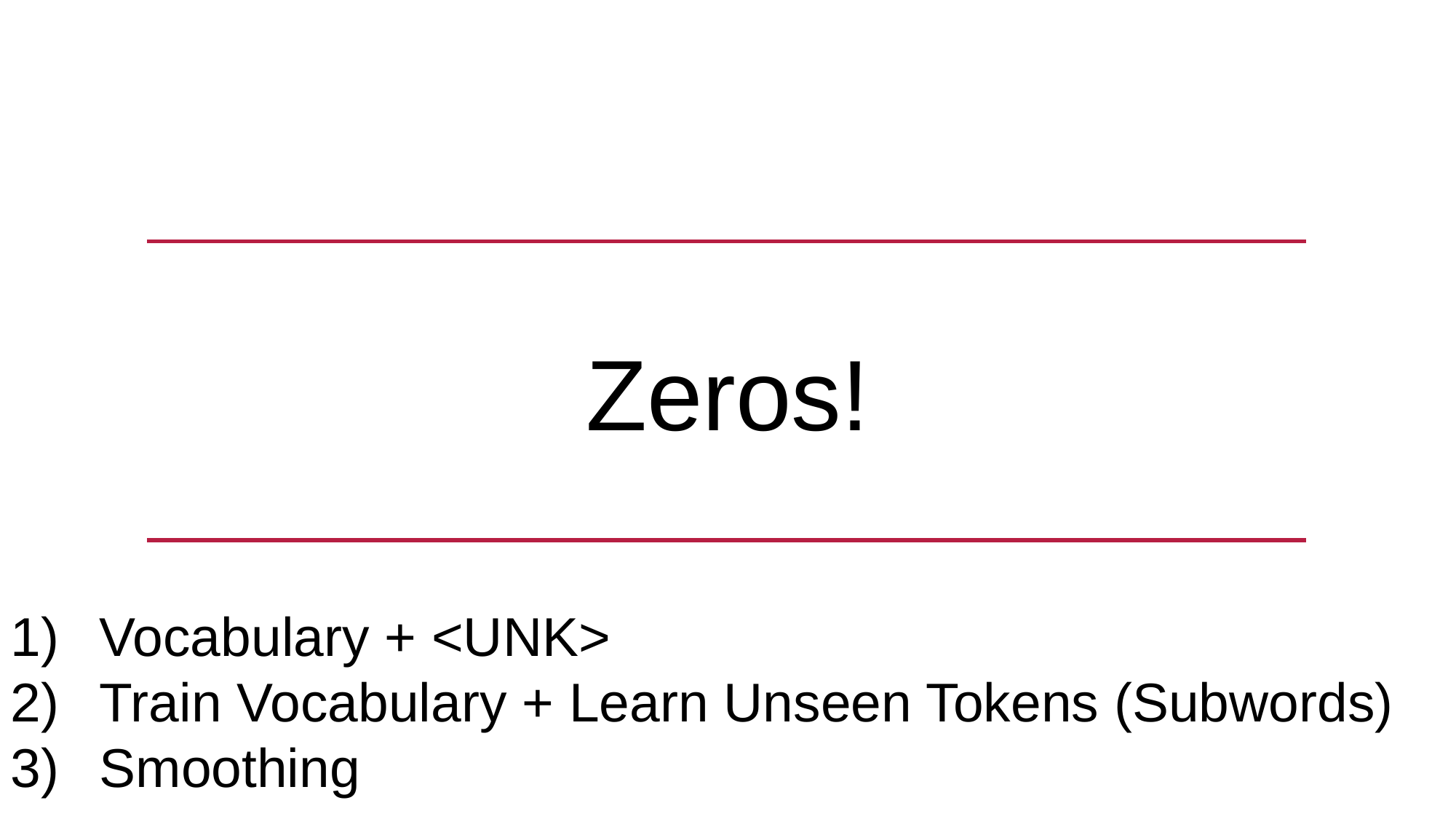

Zeros!
Vocabulary + <UNK>
Train Vocabulary + Learn Unseen Tokens (Subwords)
Smoothing